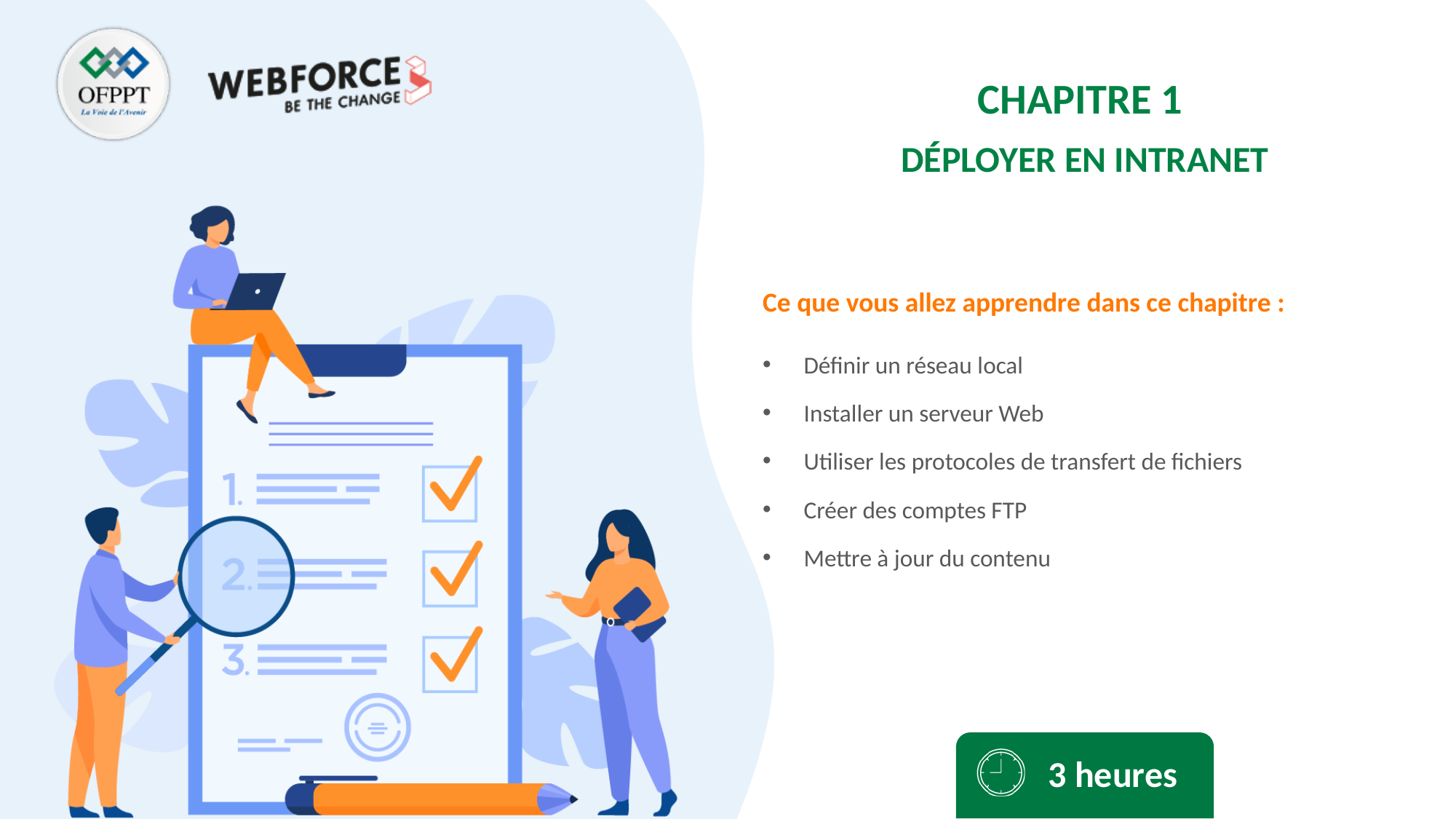

CHAPITRE 1
Déployer en intranet
Définir un réseau local
Installer un serveur Web
Utiliser les protocoles de transfert de fichiers
Créer des comptes FTP
Mettre à jour du contenu
3 heures